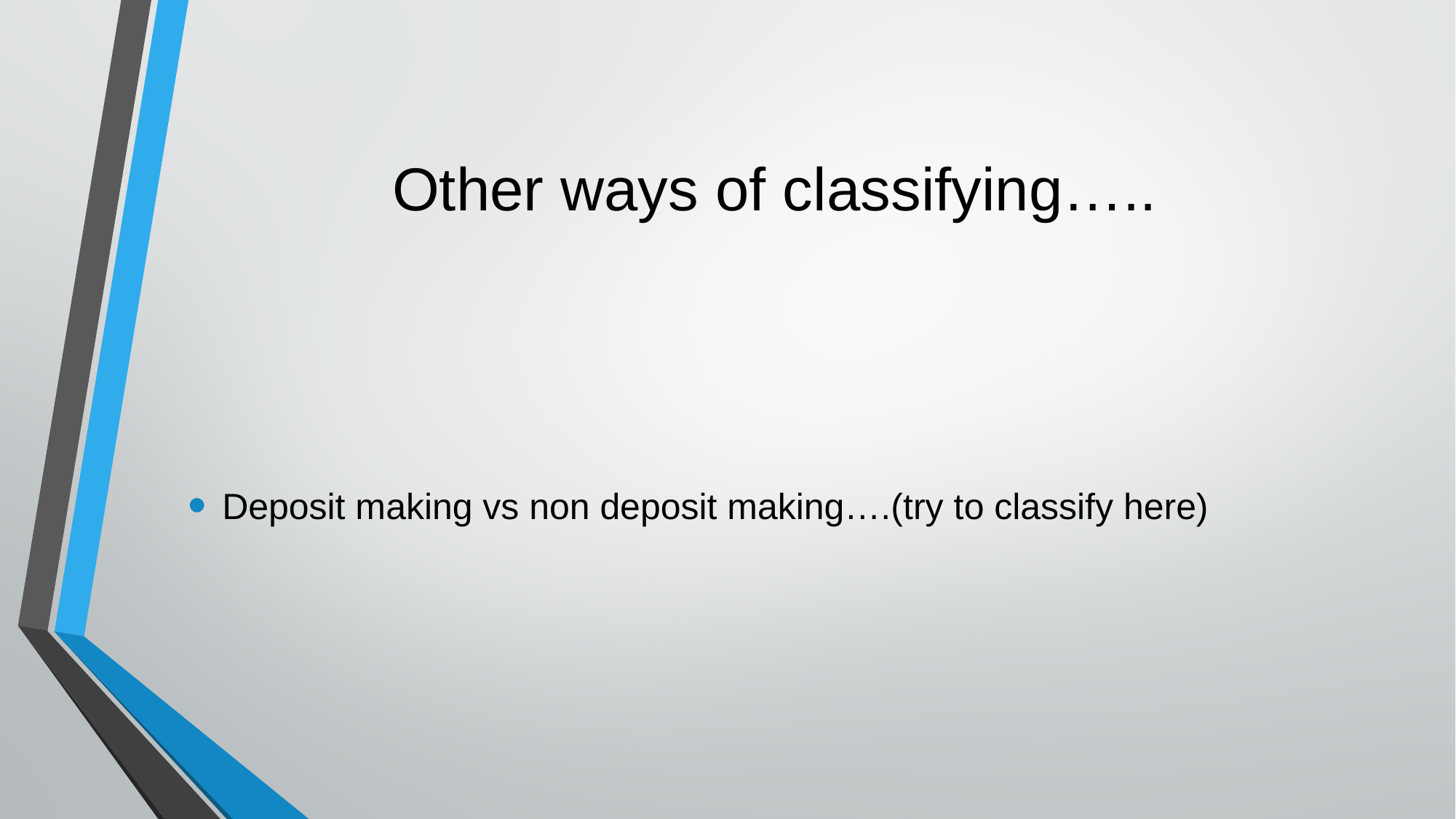

# Other ways of classifying…..
Deposit making vs non deposit making….(try to classify here)